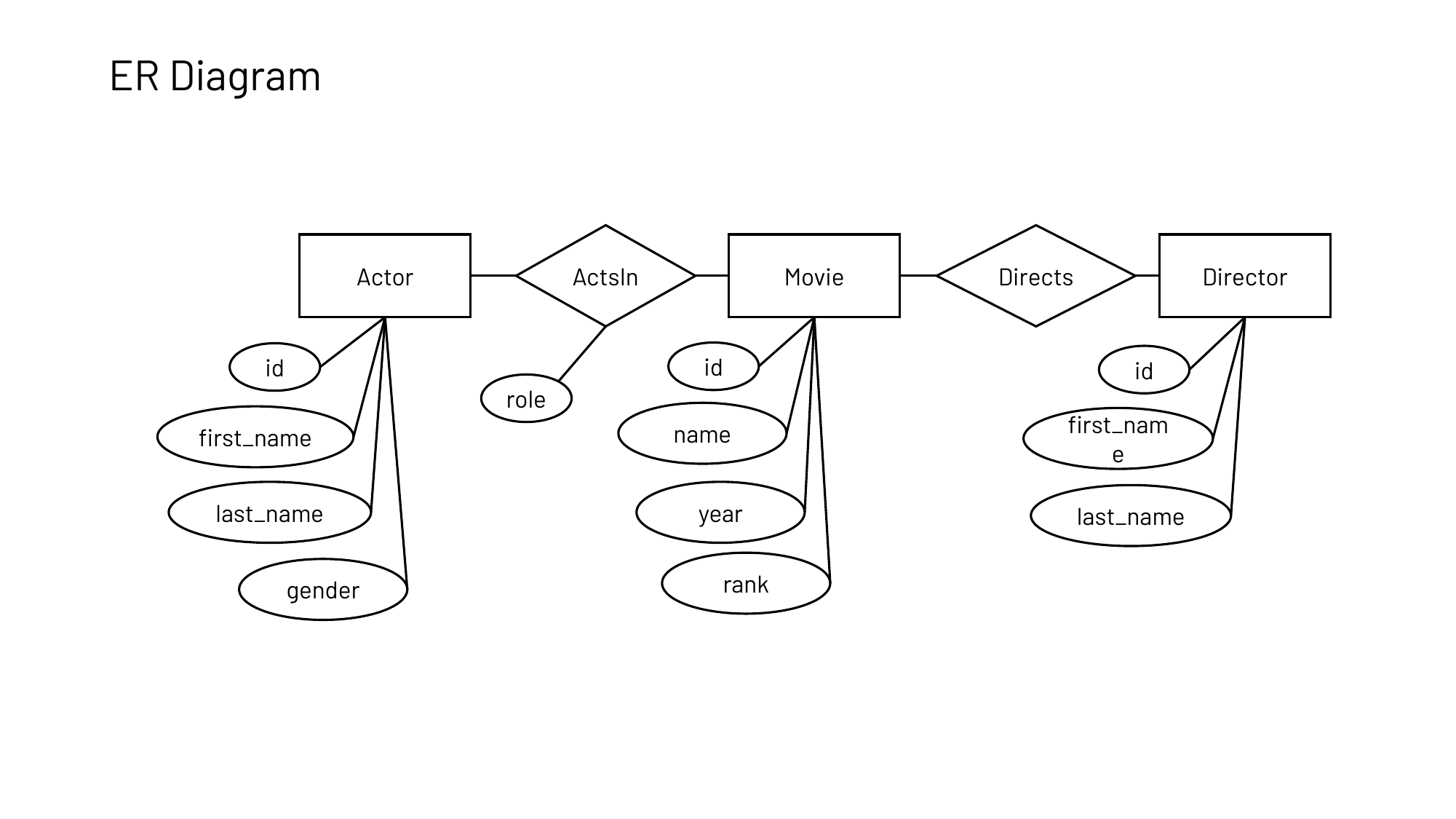

ER Diagram
Directs
ActsIn
Actor
Director
Movie
id
id
id
name
first_name
first_name
last_name
year
last_name
rank
gender
role